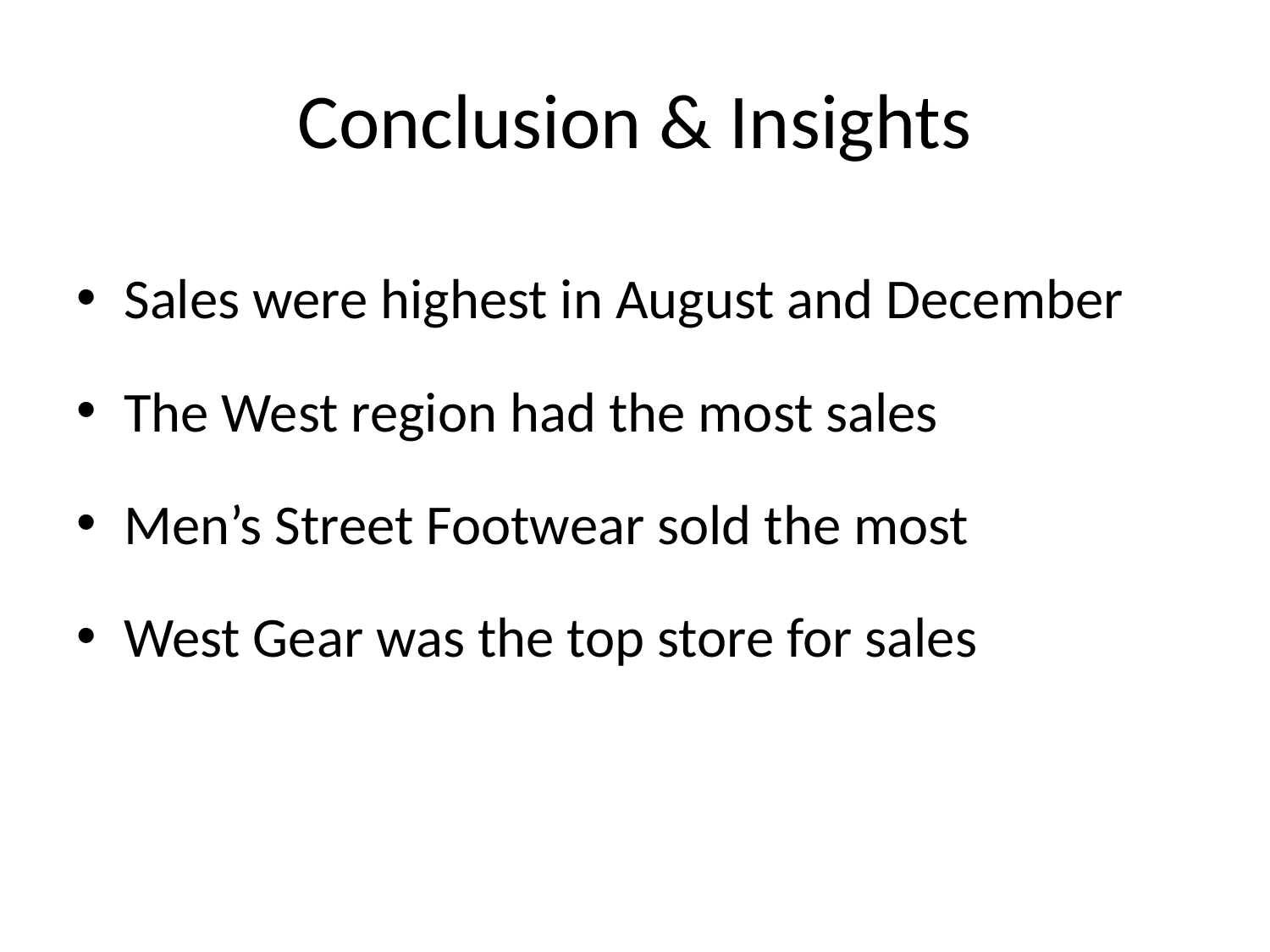

# Conclusion & Insights
Sales were highest in August and December
The West region had the most sales
Men’s Street Footwear sold the most
West Gear was the top store for sales